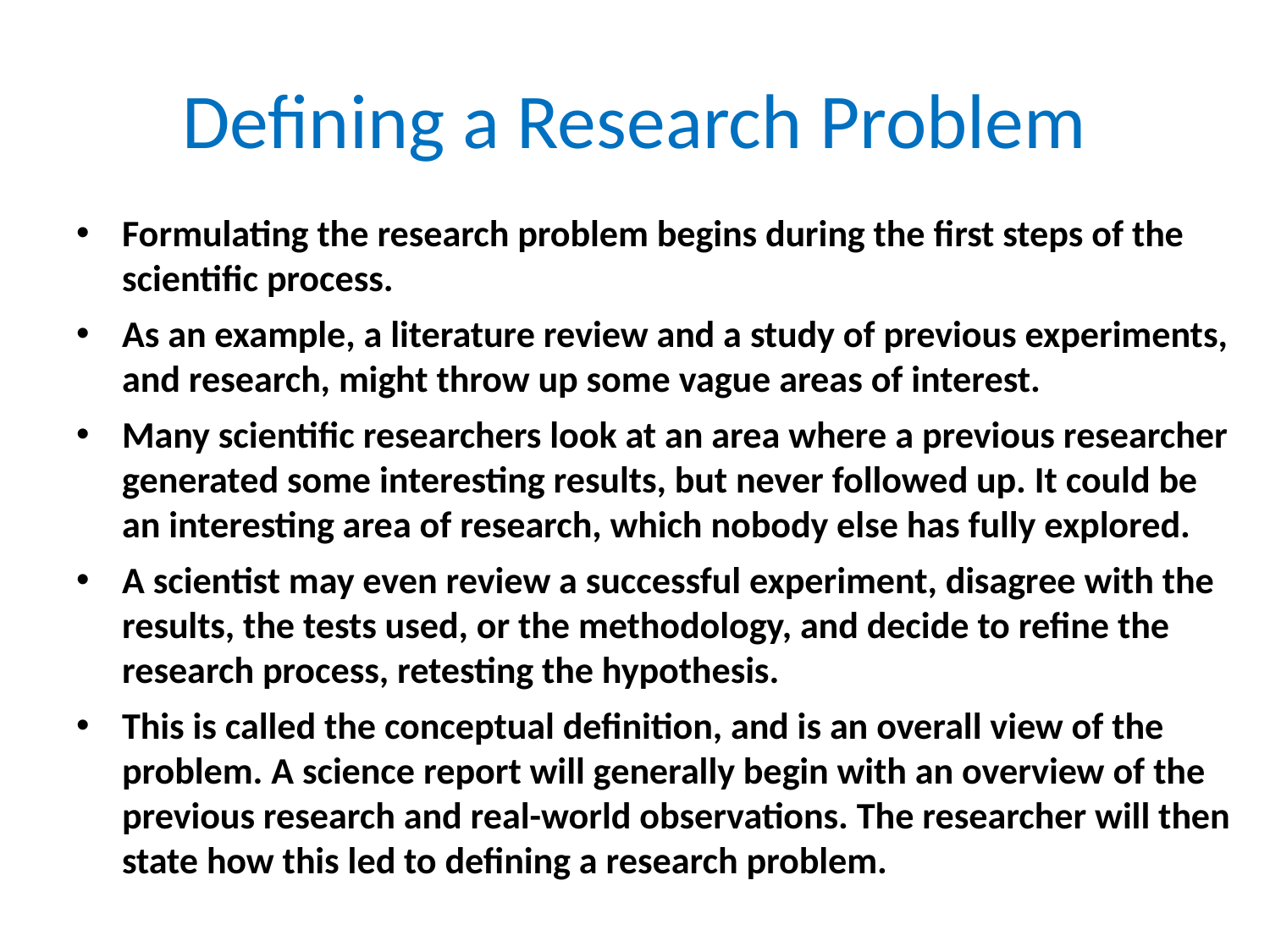

# Defining a Research Problem
Formulating the research problem begins during the first steps of the scientific process.
As an example, a literature review and a study of previous experiments, and research, might throw up some vague areas of interest.
Many scientific researchers look at an area where a previous researcher generated some interesting results, but never followed up. It could be an interesting area of research, which nobody else has fully explored.
A scientist may even review a successful experiment, disagree with the results, the tests used, or the methodology, and decide to refine the research process, retesting the hypothesis.
This is called the conceptual definition, and is an overall view of the problem. A science report will generally begin with an overview of the previous research and real-world observations. The researcher will then state how this led to defining a research problem.